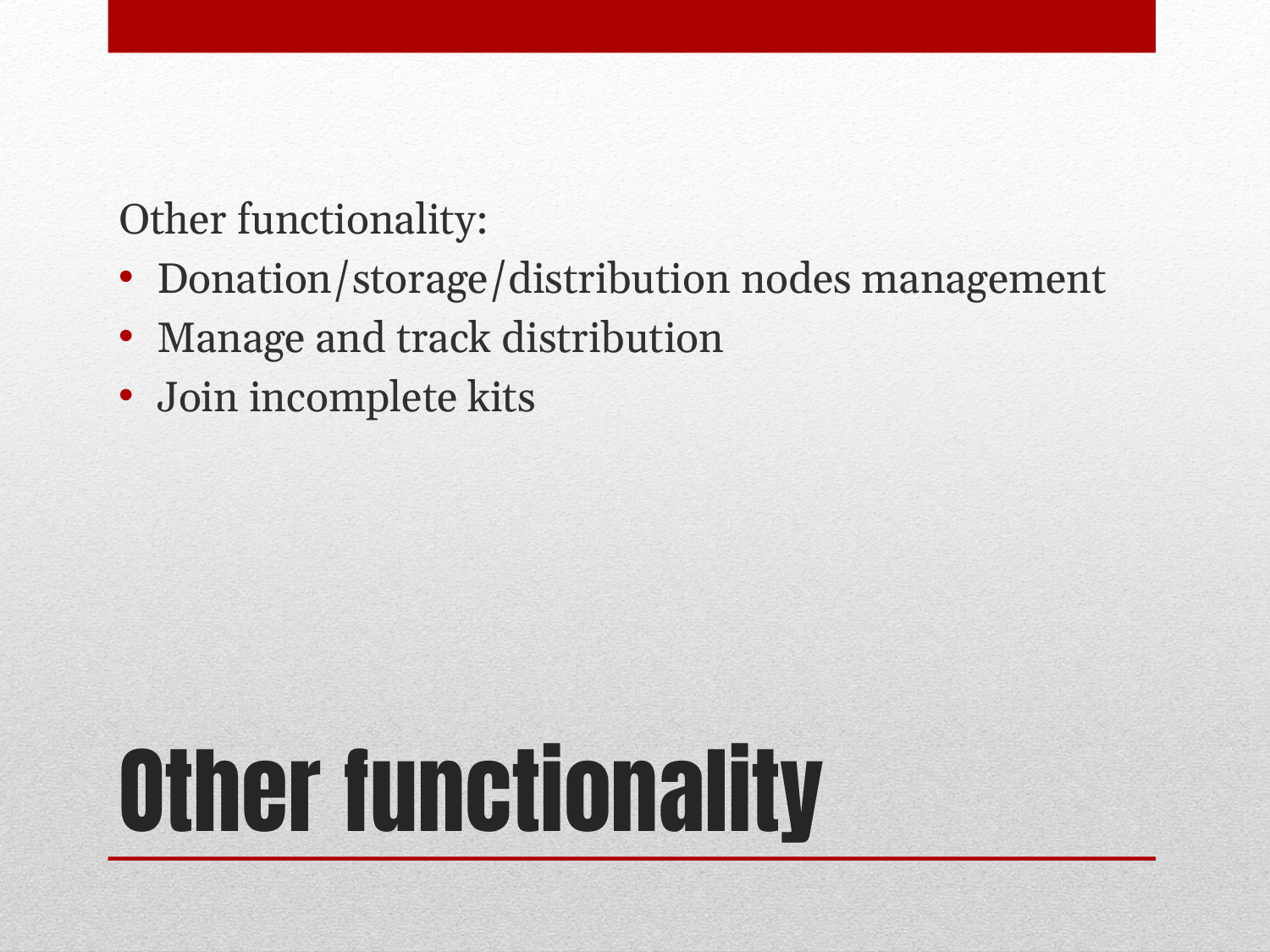

Other functionality:
Donation/storage/distribution nodes management
Manage and track distribution
Join incomplete kits

# Other functionality